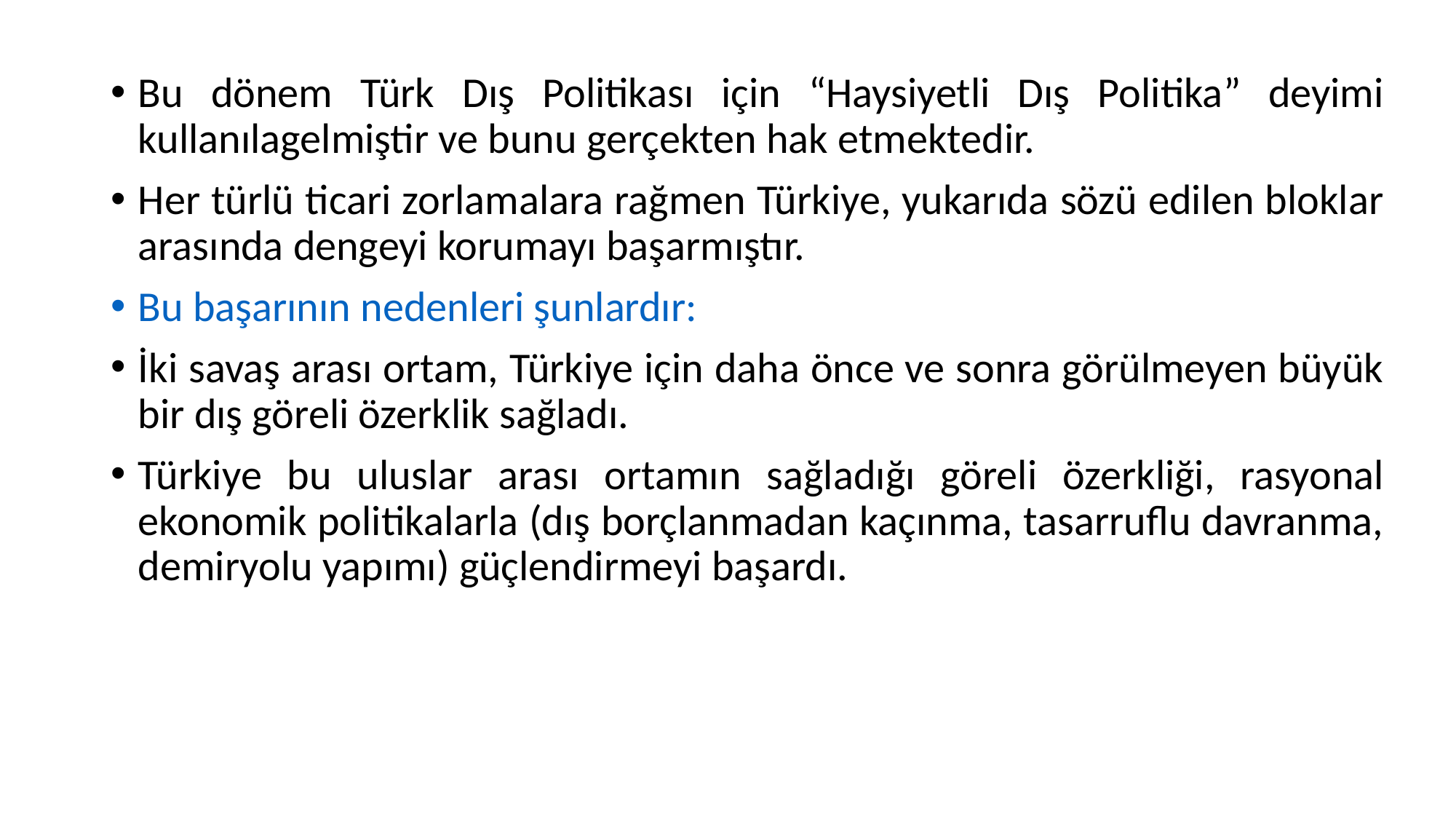

Bu dönem Türk Dış Politikası için “Haysiyetli Dış Politika” deyimi kullanılagelmiştir ve bunu gerçekten hak etmektedir.
Her türlü ticari zorlamalara rağmen Türkiye, yukarıda sözü edilen bloklar arasında dengeyi korumayı başarmıştır.
Bu başarının nedenleri şunlardır:
İki savaş arası ortam, Türkiye için daha önce ve sonra görülmeyen büyük bir dış göreli özerklik sağladı.
Türkiye bu uluslar arası ortamın sağladığı göreli özerkliği, rasyonal ekonomik politikalarla (dış borçlanmadan kaçınma, tasarruflu davranma, demiryolu yapımı) güçlendirmeyi başardı.